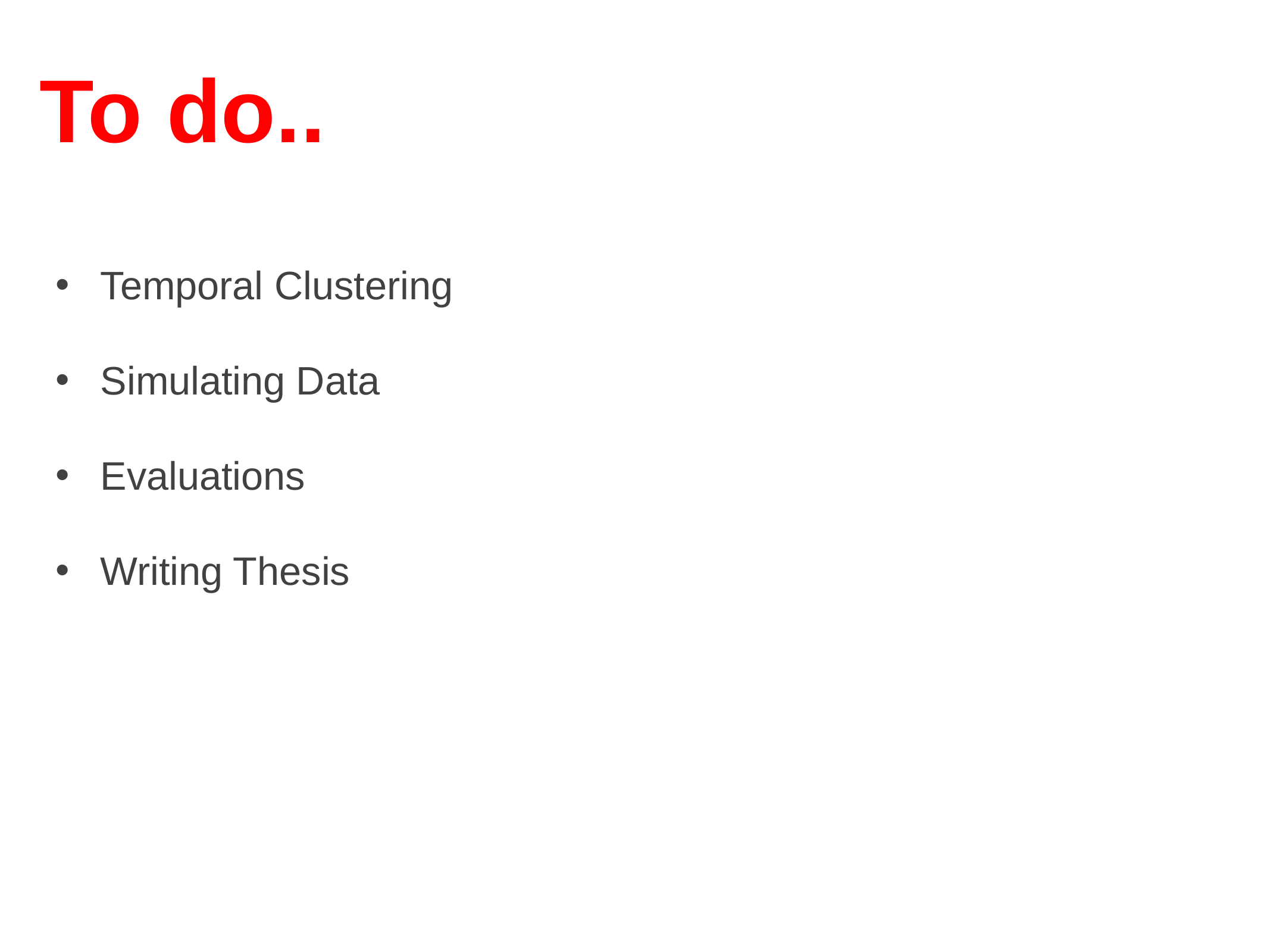

To do..
Temporal Clustering
Simulating Data
Evaluations
Writing Thesis

25